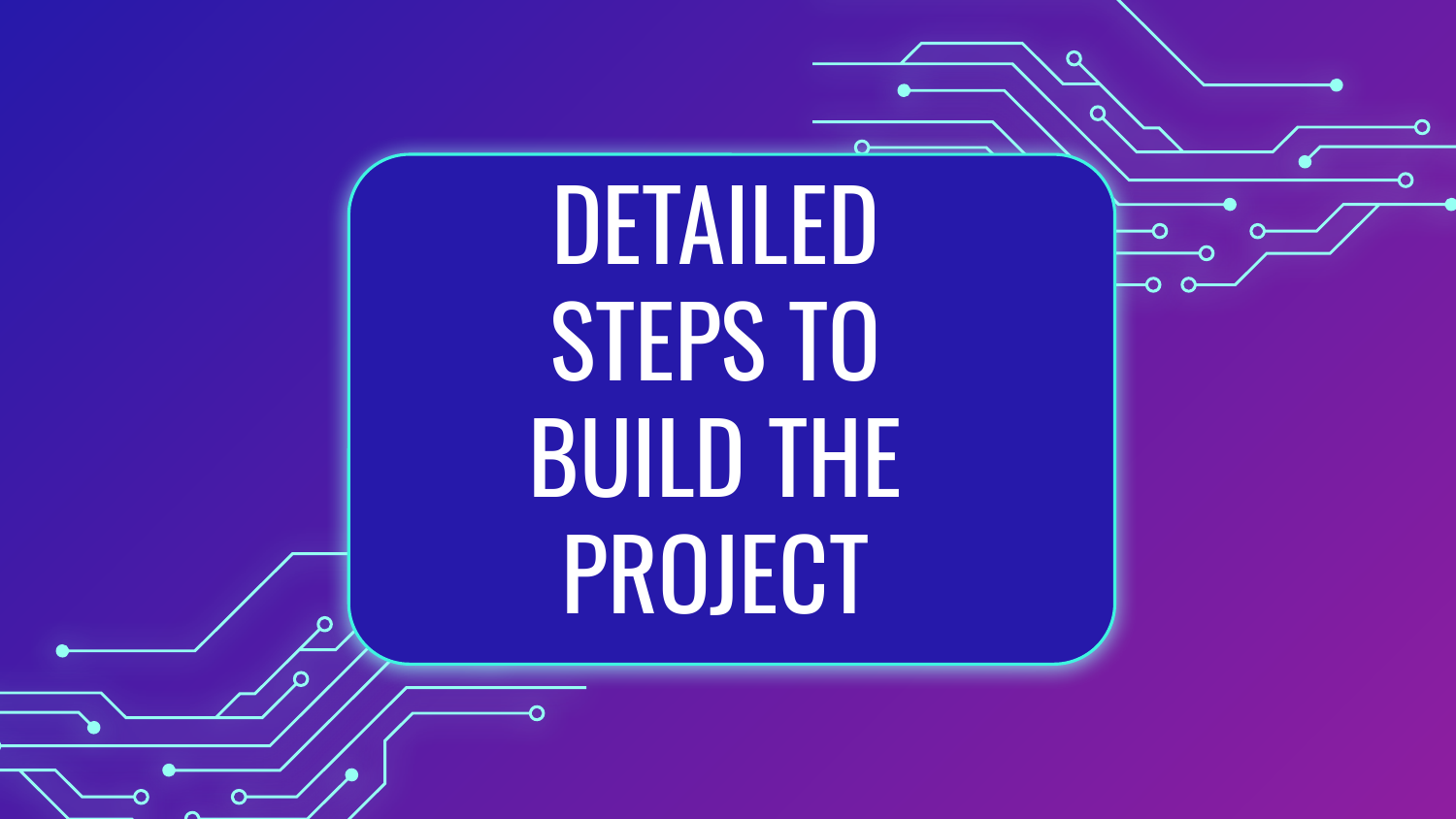

# DETAILED STEPS TO BUILD THE PROJECT